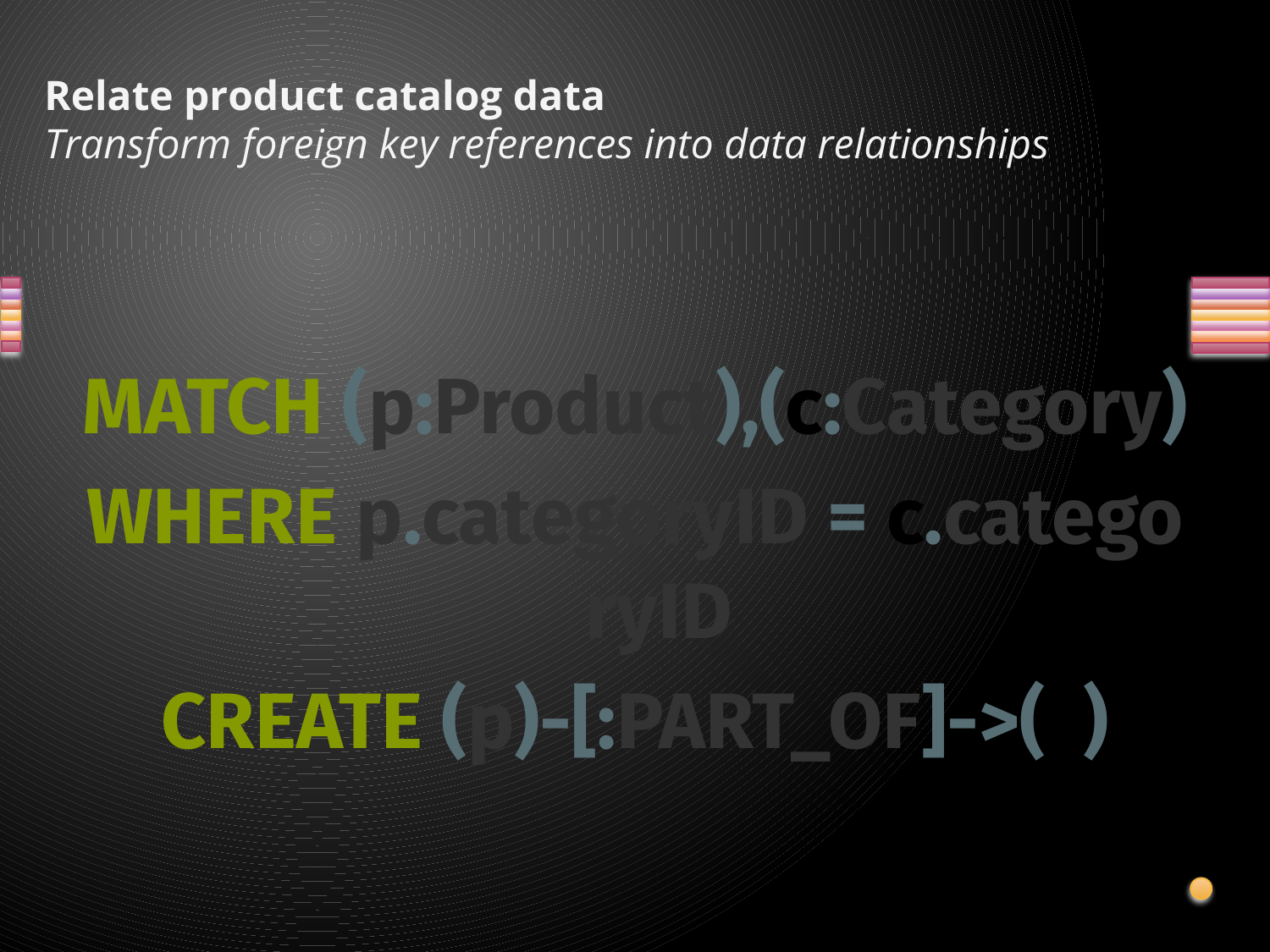

# Relate product catalog data Transform foreign key references into data relationships
MATCH (p:Product),(c:Category)
WHERE p.categoryID = c.categoryID
CREATE (p)-[:PART_OF]->(c)